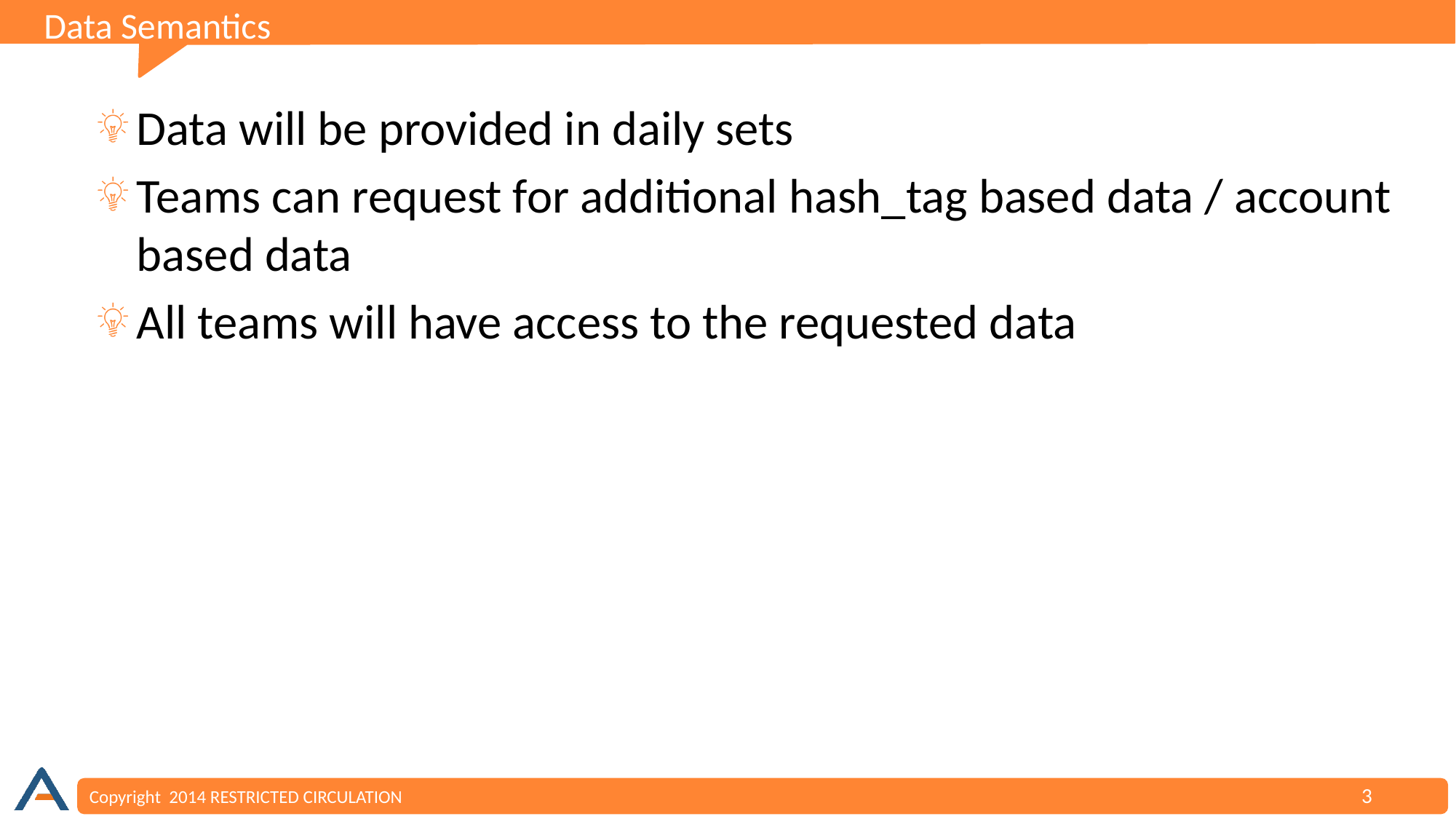

Data Semantics
Data will be provided in daily sets
Teams can request for additional hash_tag based data / account based data
All teams will have access to the requested data